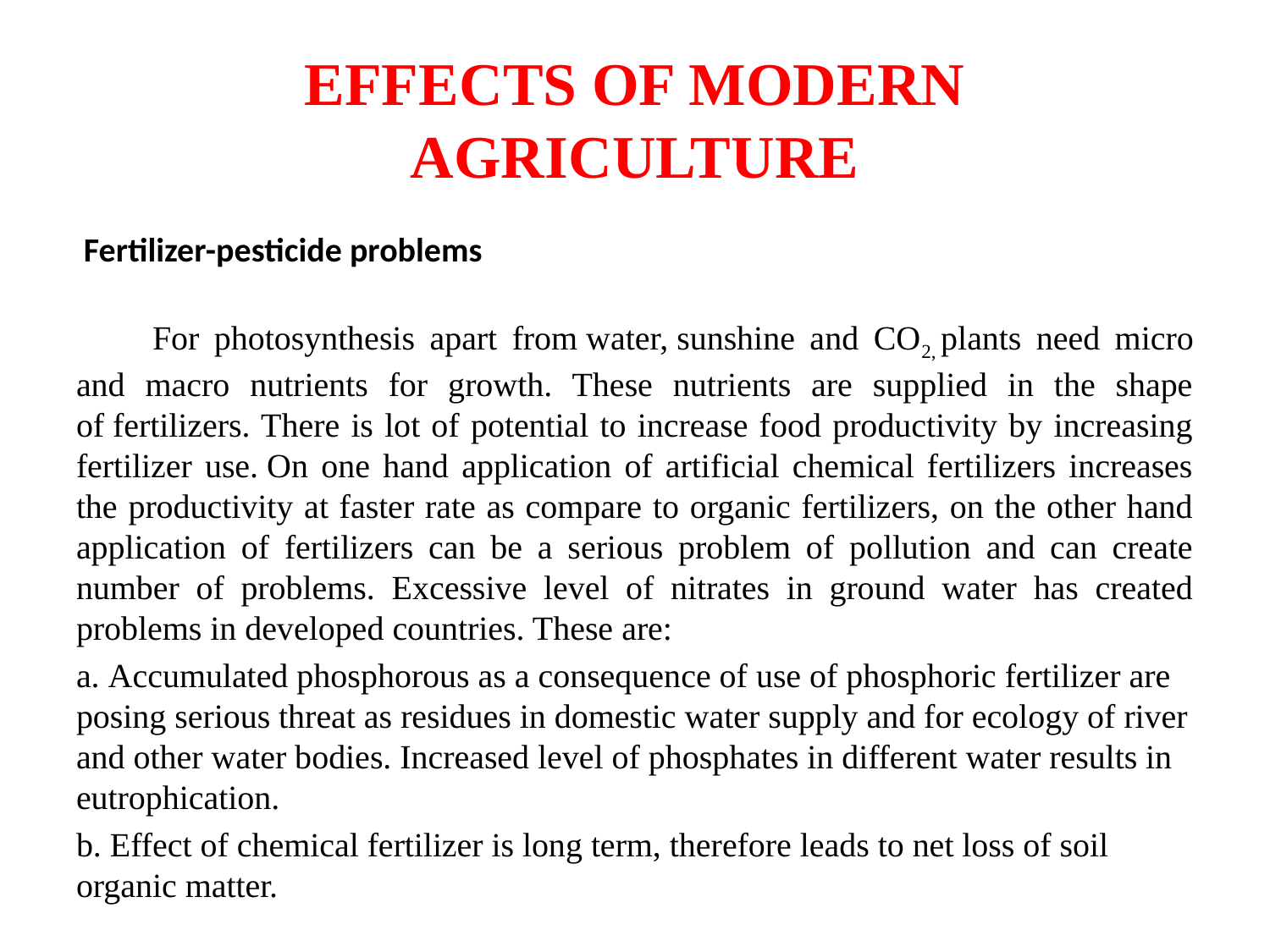

# EFFECTS OF MODERN AGRICULTURE
 Fertilizer-pesticide problems
	For photosynthesis apart from water, sunshine and CO2, plants need micro and macro nutrients for growth. These nutrients are supplied in the shape of fertilizers. There is lot of potential to increase food productivity by increasing fertilizer use. On one hand application of artificial chemical fertilizers increases the productivity at faster rate as compare to organic fertilizers, on the other hand application of fertilizers can be a serious problem of pollution and can create number of problems. Excessive level of nitrates in ground water has created problems in developed countries. These are:
a. Accumulated phosphorous as a consequence of use of phosphoric fertilizer are posing serious threat as residues in domestic water supply and for ecology of river and other water bodies. Increased level of phosphates in different water results in eutrophication.
b. Effect of chemical fertilizer is long term, therefore leads to net loss of soil organic matter.